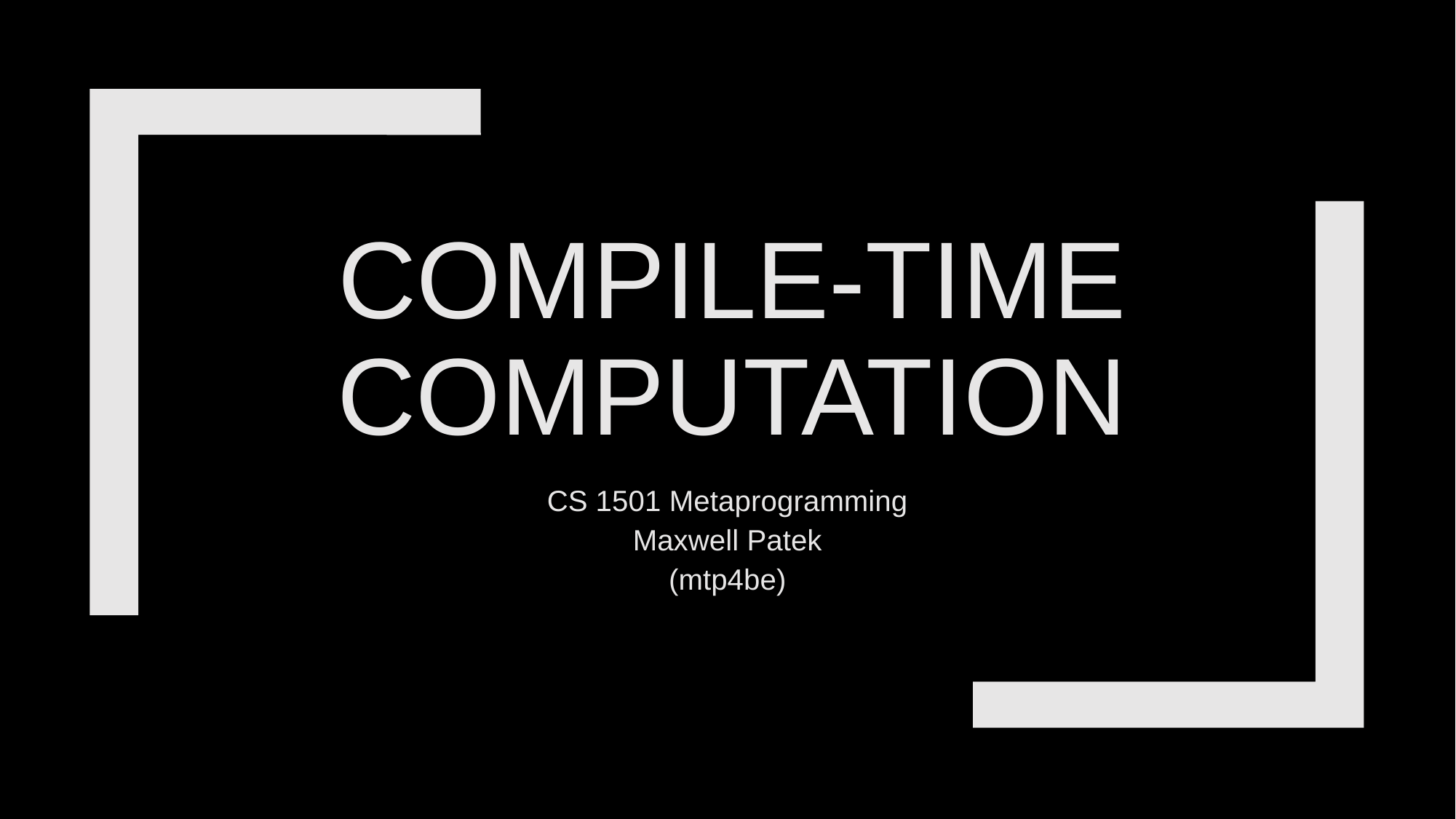

# Compile-time Computation
CS 1501 Metaprogramming
Maxwell Patek
(mtp4be)